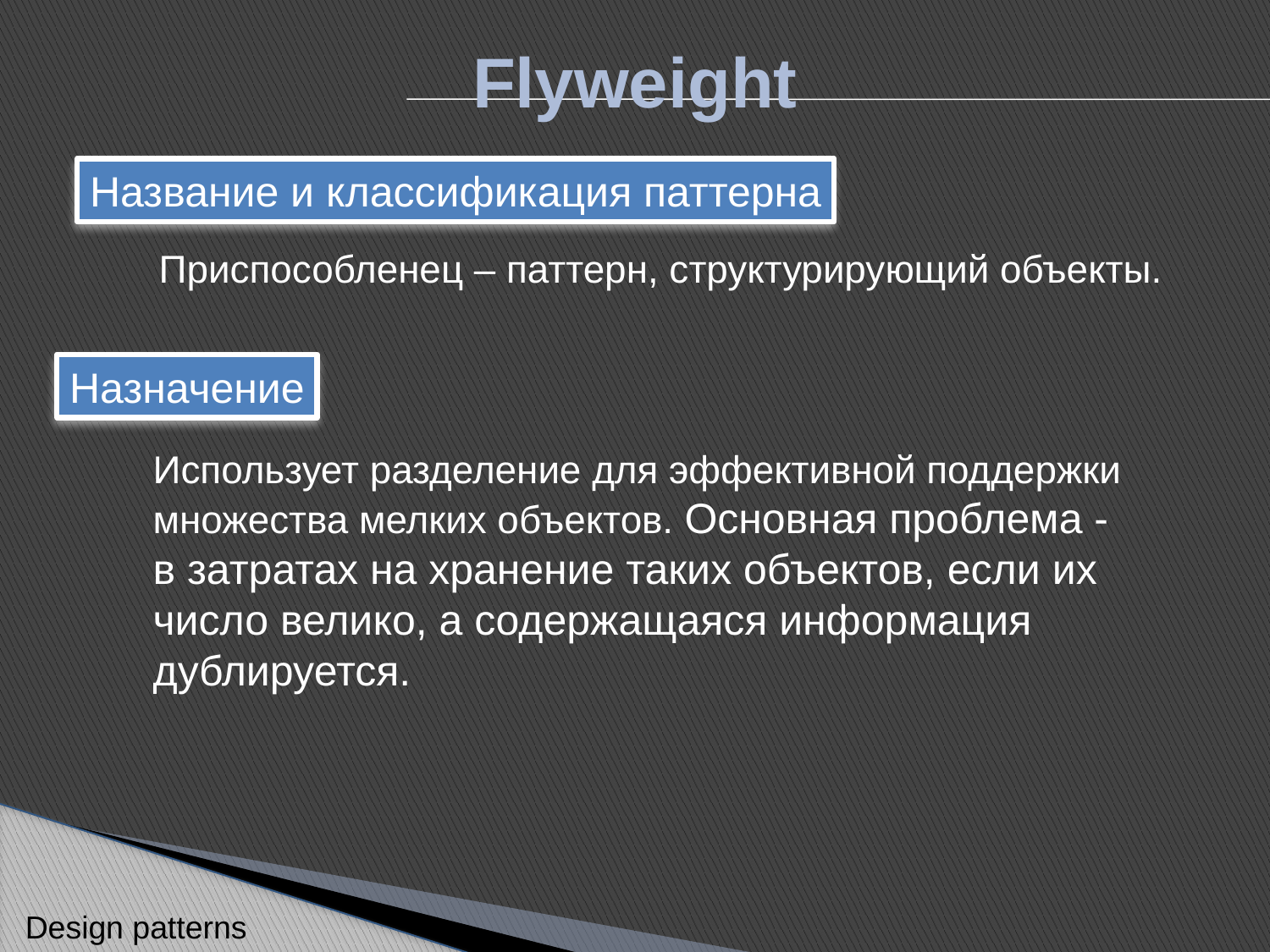

Flyweight
Название и классификация паттерна
Приспособленец – паттерн, структурирующий объекты.
Назначение
Использует разделение для эффективной поддержки
множества мелких объектов. Основная проблема ‑
в затратах на хранение таких объектов, если их
число велико, а содержащаяся информация
дублируется.
Design patterns